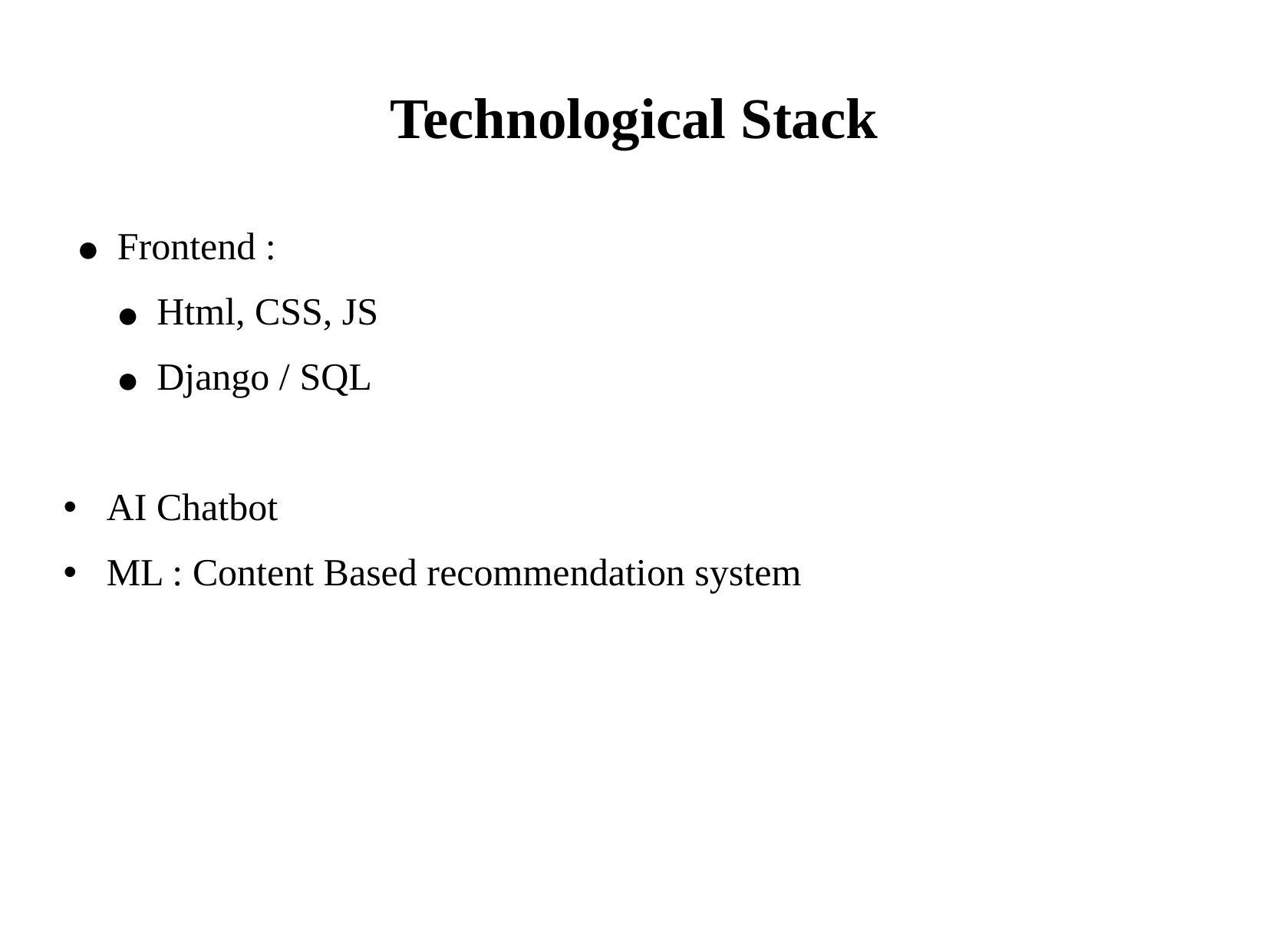

Technological Stack
Frontend :
Html, CSS, JS
Django / SQL

AI Chatbot
ML : Content Based recommendation system